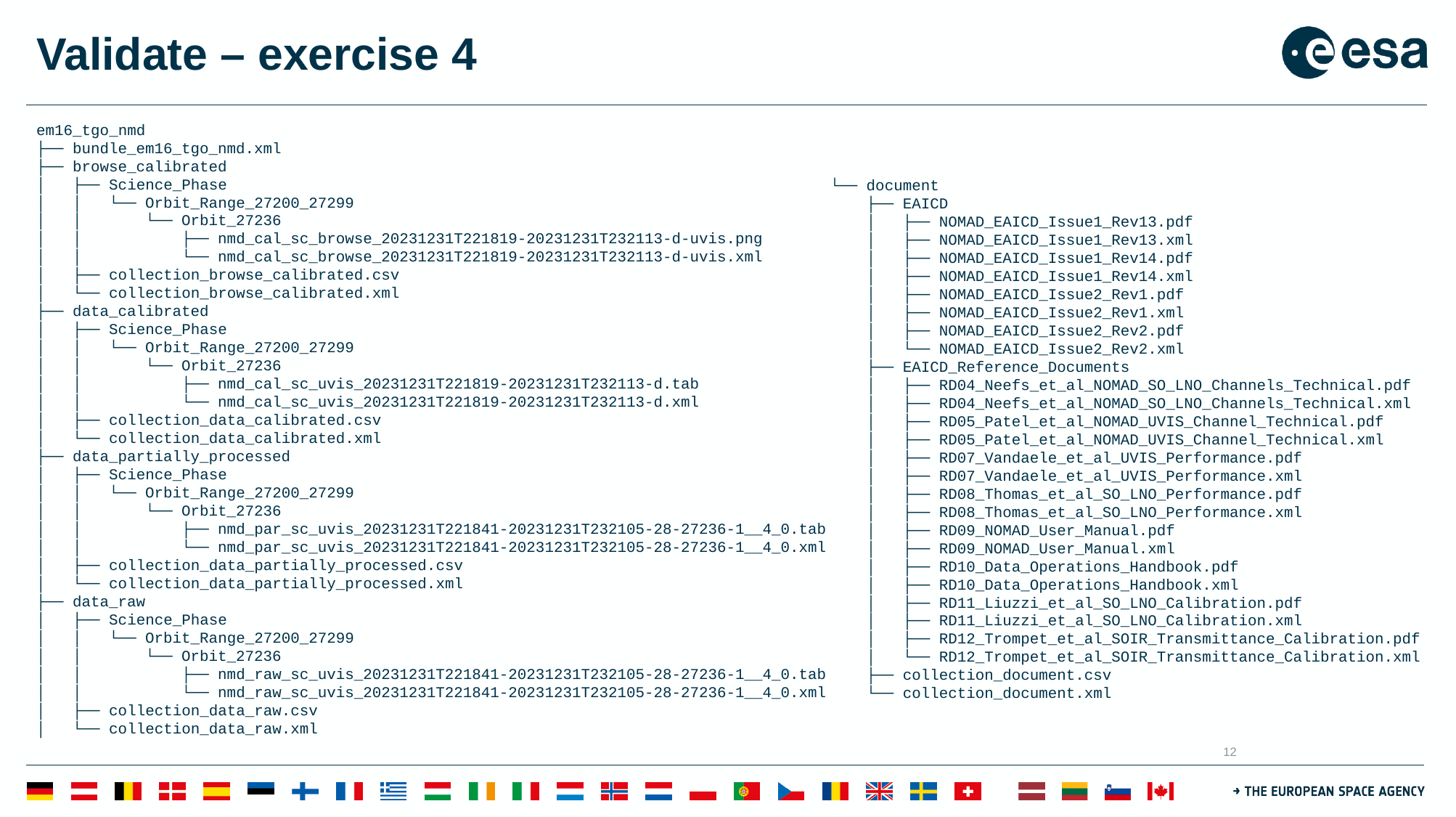

# Validate – exercise 4
em16_tgo_nmd
├── bundle_em16_tgo_nmd.xml
├── browse_calibrated
│   ├── Science_Phase
│   │   └── Orbit_Range_27200_27299
│   │       └── Orbit_27236
│   │           ├── nmd_cal_sc_browse_20231231T221819-20231231T232113-d-uvis.png
│   │           └── nmd_cal_sc_browse_20231231T221819-20231231T232113-d-uvis.xml
│   ├── collection_browse_calibrated.csv
│   └── collection_browse_calibrated.xml
├── data_calibrated
│   ├── Science_Phase
│   │   └── Orbit_Range_27200_27299
│   │       └── Orbit_27236
│   │           ├── nmd_cal_sc_uvis_20231231T221819-20231231T232113-d.tab
│   │           └── nmd_cal_sc_uvis_20231231T221819-20231231T232113-d.xml
│   ├── collection_data_calibrated.csv
│   └── collection_data_calibrated.xml
├── data_partially_processed
│   ├── Science_Phase
│   │   └── Orbit_Range_27200_27299
│   │       └── Orbit_27236
│   │           ├── nmd_par_sc_uvis_20231231T221841-20231231T232105-28-27236-1__4_0.tab
│   │           └── nmd_par_sc_uvis_20231231T221841-20231231T232105-28-27236-1__4_0.xml
│   ├── collection_data_partially_processed.csv
│   └── collection_data_partially_processed.xml
├── data_raw
│   ├── Science_Phase
│   │   └── Orbit_Range_27200_27299
│   │       └── Orbit_27236
│   │           ├── nmd_raw_sc_uvis_20231231T221841-20231231T232105-28-27236-1__4_0.tab
│   │           └── nmd_raw_sc_uvis_20231231T221841-20231231T232105-28-27236-1__4_0.xml
│   ├── collection_data_raw.csv
│   └── collection_data_raw.xml

└── document
    ├── EAICD
    │   ├── NOMAD_EAICD_Issue1_Rev13.pdf
    │   ├── NOMAD_EAICD_Issue1_Rev13.xml
    │   ├── NOMAD_EAICD_Issue1_Rev14.pdf
    │   ├── NOMAD_EAICD_Issue1_Rev14.xml
    │   ├── NOMAD_EAICD_Issue2_Rev1.pdf
    │   ├── NOMAD_EAICD_Issue2_Rev1.xml
    │   ├── NOMAD_EAICD_Issue2_Rev2.pdf
    │   └── NOMAD_EAICD_Issue2_Rev2.xml
    ├── EAICD_Reference_Documents
    │   ├── RD04_Neefs_et_al_NOMAD_SO_LNO_Channels_Technical.pdf
    │   ├── RD04_Neefs_et_al_NOMAD_SO_LNO_Channels_Technical.xml
    │   ├── RD05_Patel_et_al_NOMAD_UVIS_Channel_Technical.pdf
    │   ├── RD05_Patel_et_al_NOMAD_UVIS_Channel_Technical.xml
    │   ├── RD07_Vandaele_et_al_UVIS_Performance.pdf
    │   ├── RD07_Vandaele_et_al_UVIS_Performance.xml
    │   ├── RD08_Thomas_et_al_SO_LNO_Performance.pdf
    │   ├── RD08_Thomas_et_al_SO_LNO_Performance.xml
    │   ├── RD09_NOMAD_User_Manual.pdf
    │   ├── RD09_NOMAD_User_Manual.xml
    │   ├── RD10_Data_Operations_Handbook.pdf
    │   ├── RD10_Data_Operations_Handbook.xml
    │   ├── RD11_Liuzzi_et_al_SO_LNO_Calibration.pdf
    │   ├── RD11_Liuzzi_et_al_SO_LNO_Calibration.xml
    │   ├── RD12_Trompet_et_al_SOIR_Transmittance_Calibration.pdf
    │   └── RD12_Trompet_et_al_SOIR_Transmittance_Calibration.xml
    ├── collection_document.csv
    └── collection_document.xml